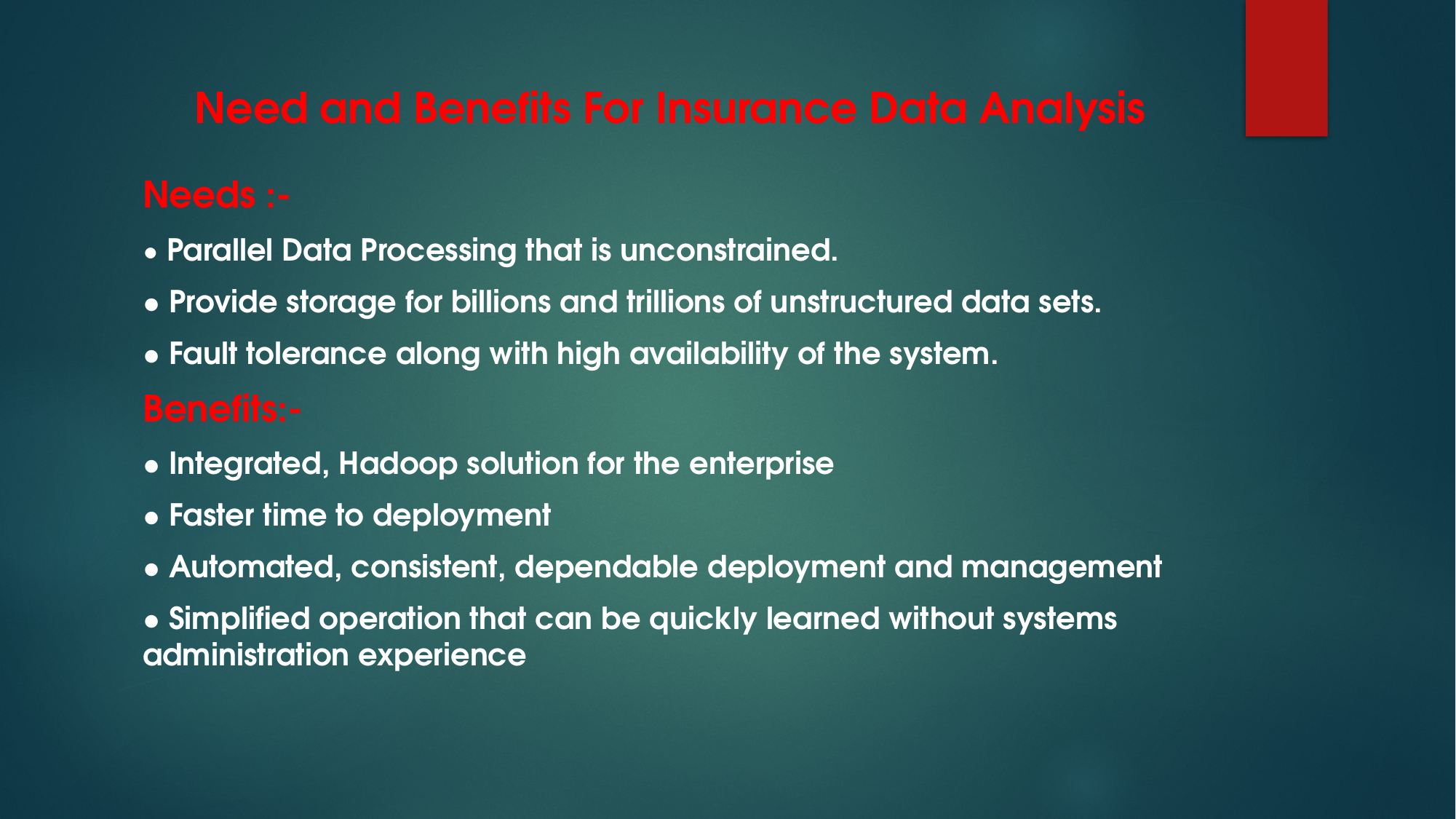

# Need and Benefits For Insurance Data Analysis
Needs :-
• Parallel Data Processing that is unconstrained.
• Provide storage for billions and trillions of unstructured data sets.
• Fault tolerance along with high availability of the system.
Benefits:-
• Integrated, Hadoop solution for the enterprise
• Faster time to deployment
• Automated, consistent, dependable deployment and management
• Simplified operation that can be quickly learned without systems administration experience